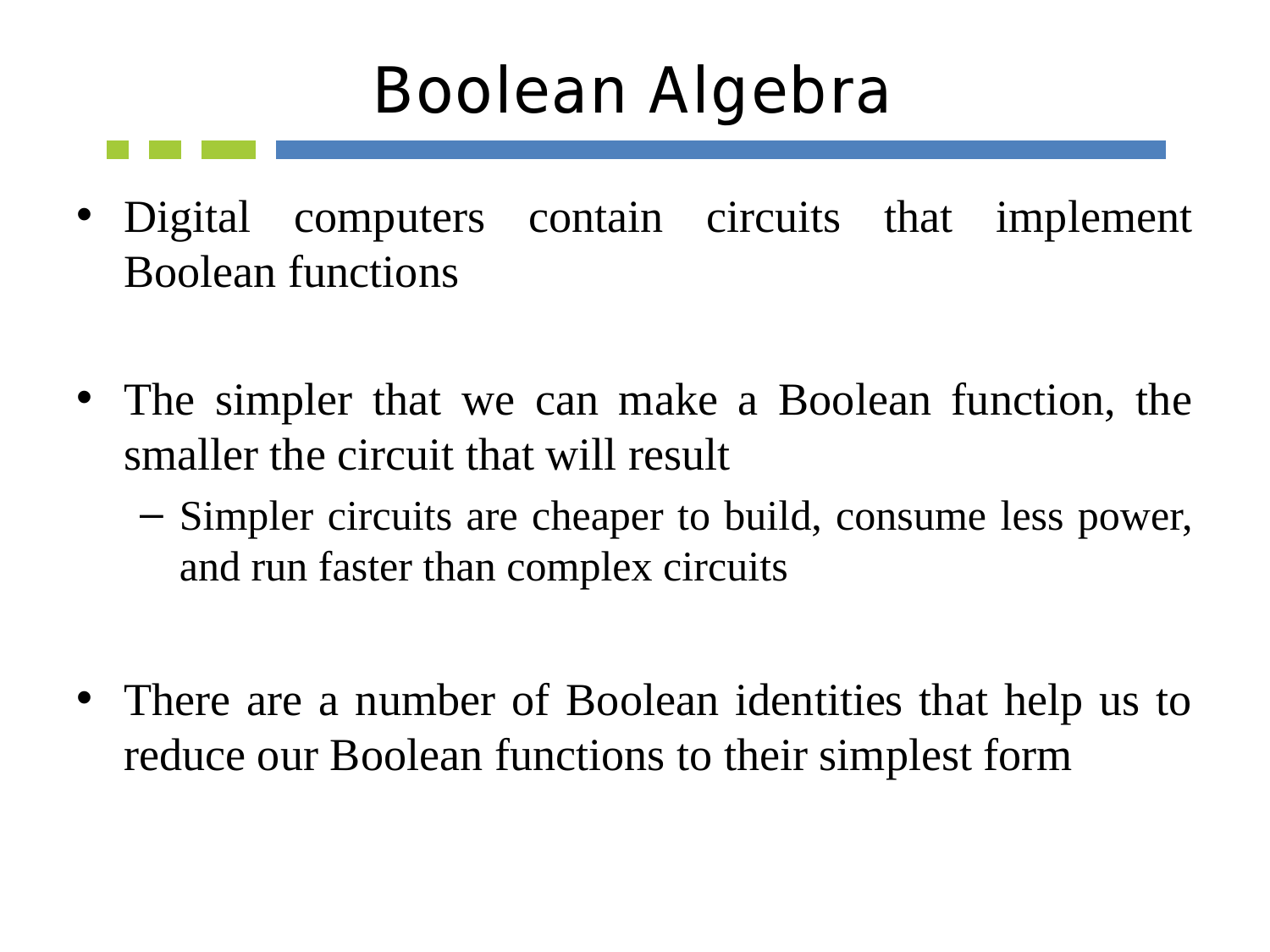

# Boolean Algebra
Digital computers contain circuits that implement Boolean functions

The simpler that we can make a Boolean function, the smaller the circuit that will result
Simpler circuits are cheaper to build, consume less power, and run faster than complex circuits

There are a number of Boolean identities that help us to reduce our Boolean functions to their simplest form